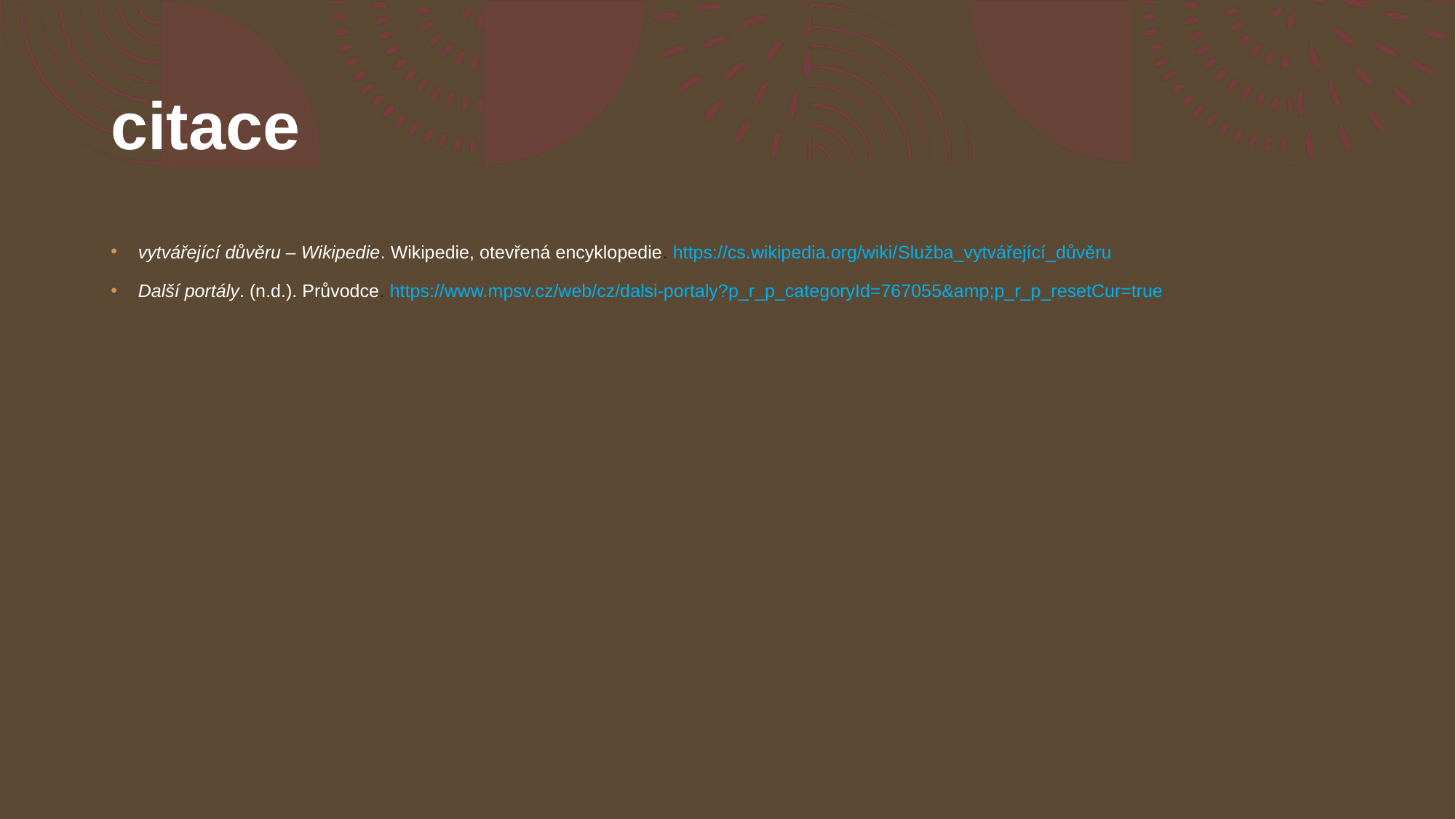

# citace
vytvářející důvěru – Wikipedie. Wikipedie, otevřená encyklopedie. https://cs.wikipedia.org/wiki/Služba_vytvářející_důvěru
Další portály. (n.d.). Průvodce. https://www.mpsv.cz/web/cz/dalsi-portaly?p_r_p_categoryId=767055&amp;p_r_p_resetCur=true